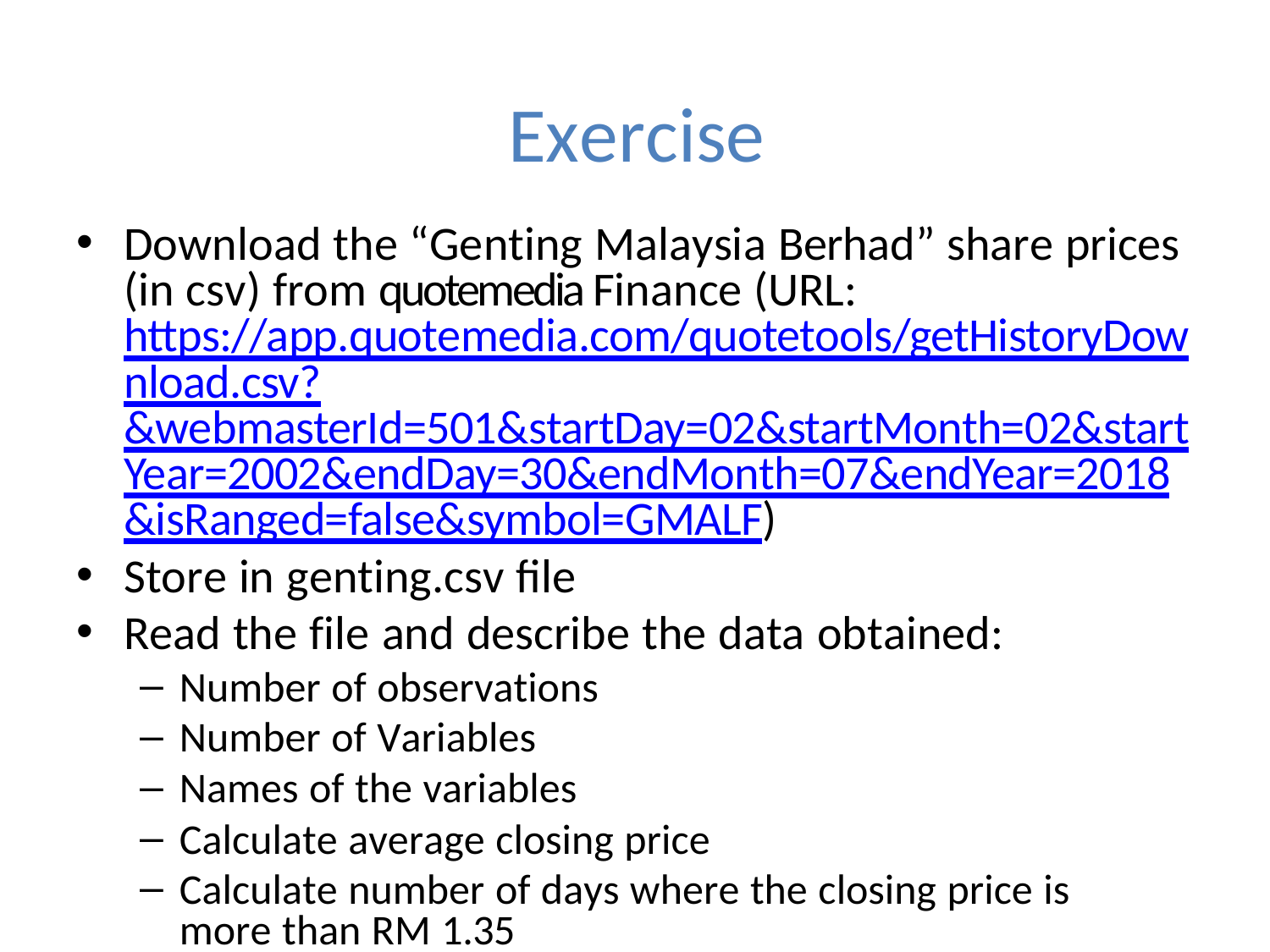

# Exercise
Download the “Genting Malaysia Berhad” share prices (in csv) from quotemedia Finance (URL: https://app.quotemedia.com/quotetools/getHistoryDownload.csv?&webmasterId=501&startDay=02&startMonth=02&startYear=2002&endDay=30&endMonth=07&endYear=2018&isRanged=false&symbol=GMALF)
Store in genting.csv file
Read the file and describe the data obtained:
Number of observations
Number of Variables
Names of the variables
Calculate average closing price
Calculate number of days where the closing price is more than RM 1.35